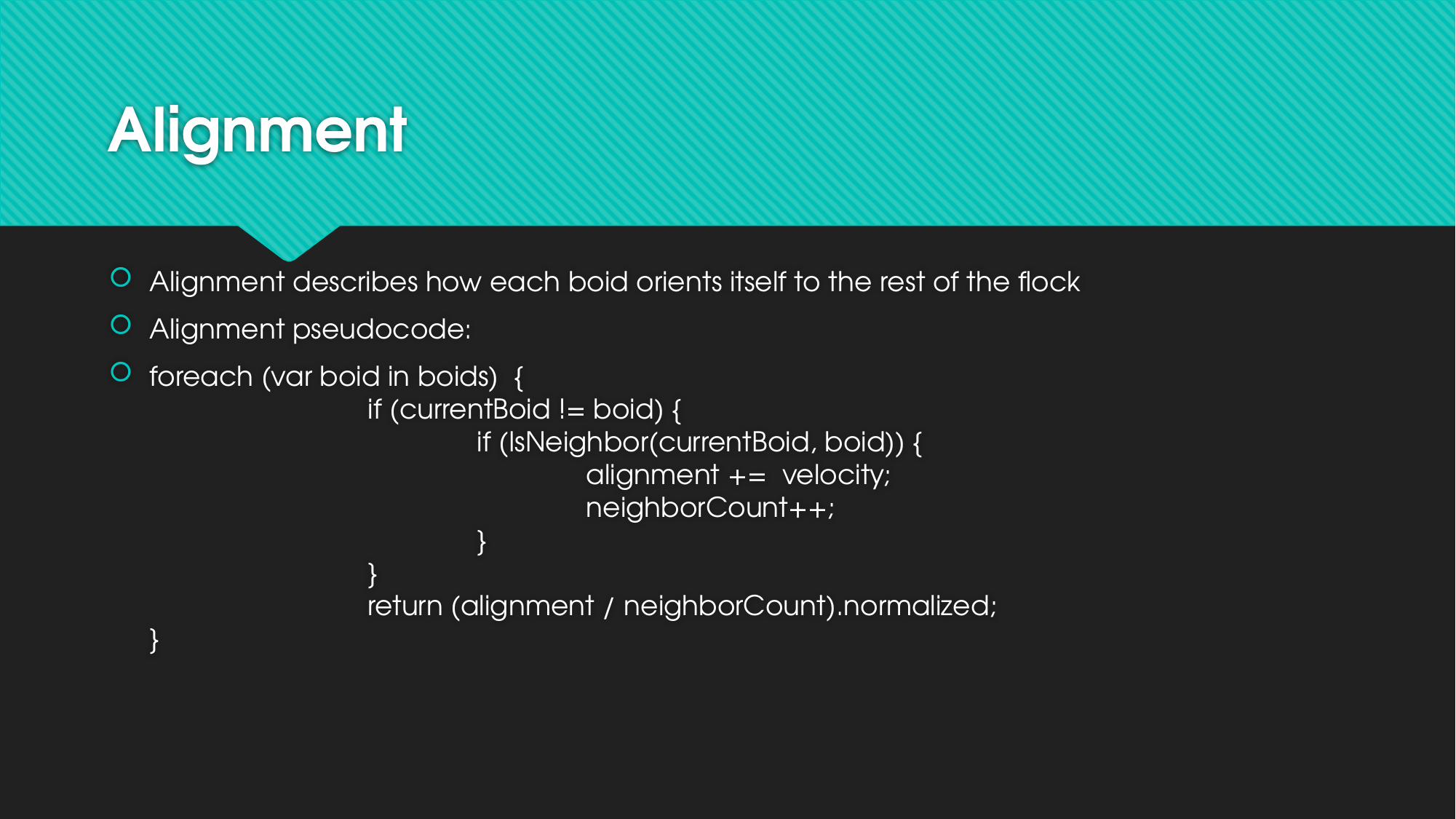

# Alignment
Alignment describes how each boid orients itself to the rest of the flock
Alignment pseudocode:
foreach (var boid in boids)  {
		if (currentBoid != boid) {
			if (IsNeighbor(currentBoid, boid)) {
				alignment +=  velocity;
				neighborCount++;
			}
		}
		return (alignment / neighborCount).normalized;
}